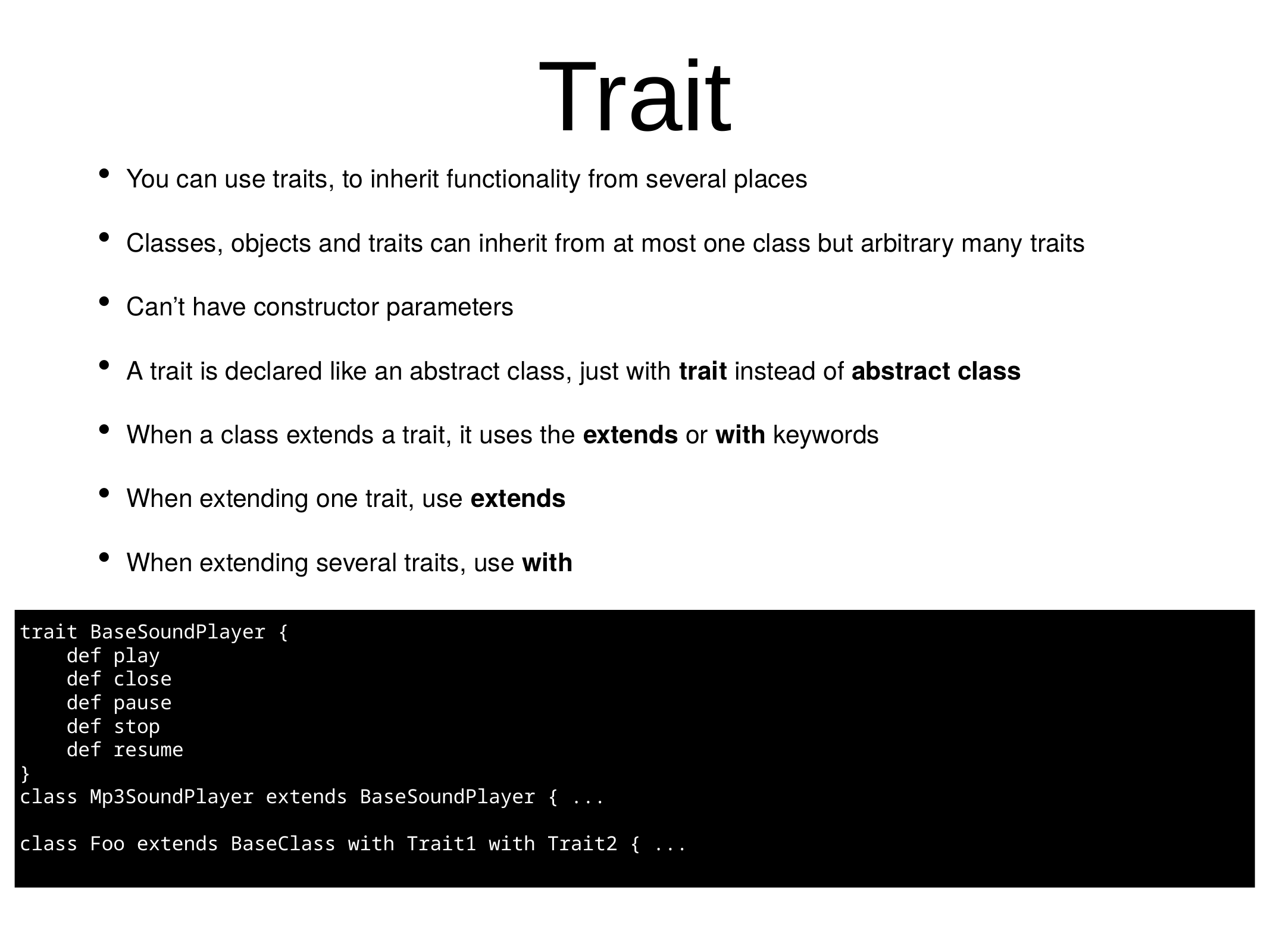

# Trait
You can use traits, to inherit functionality from several places
Classes, objects and traits can inherit from at most one class but arbitrary many traits
Can’t have constructor parameters
A trait is declared like an abstract class, just with trait instead of abstract class
When a class extends a trait, it uses the extends or with keywords
When extending one trait, use extends
When extending several traits, use with
trait BaseSoundPlayer {
    def play
    def close
    def pause
    def stop
    def resume
}
class Mp3SoundPlayer extends BaseSoundPlayer { ...

class Foo extends BaseClass with Trait1 with Trait2 { ...